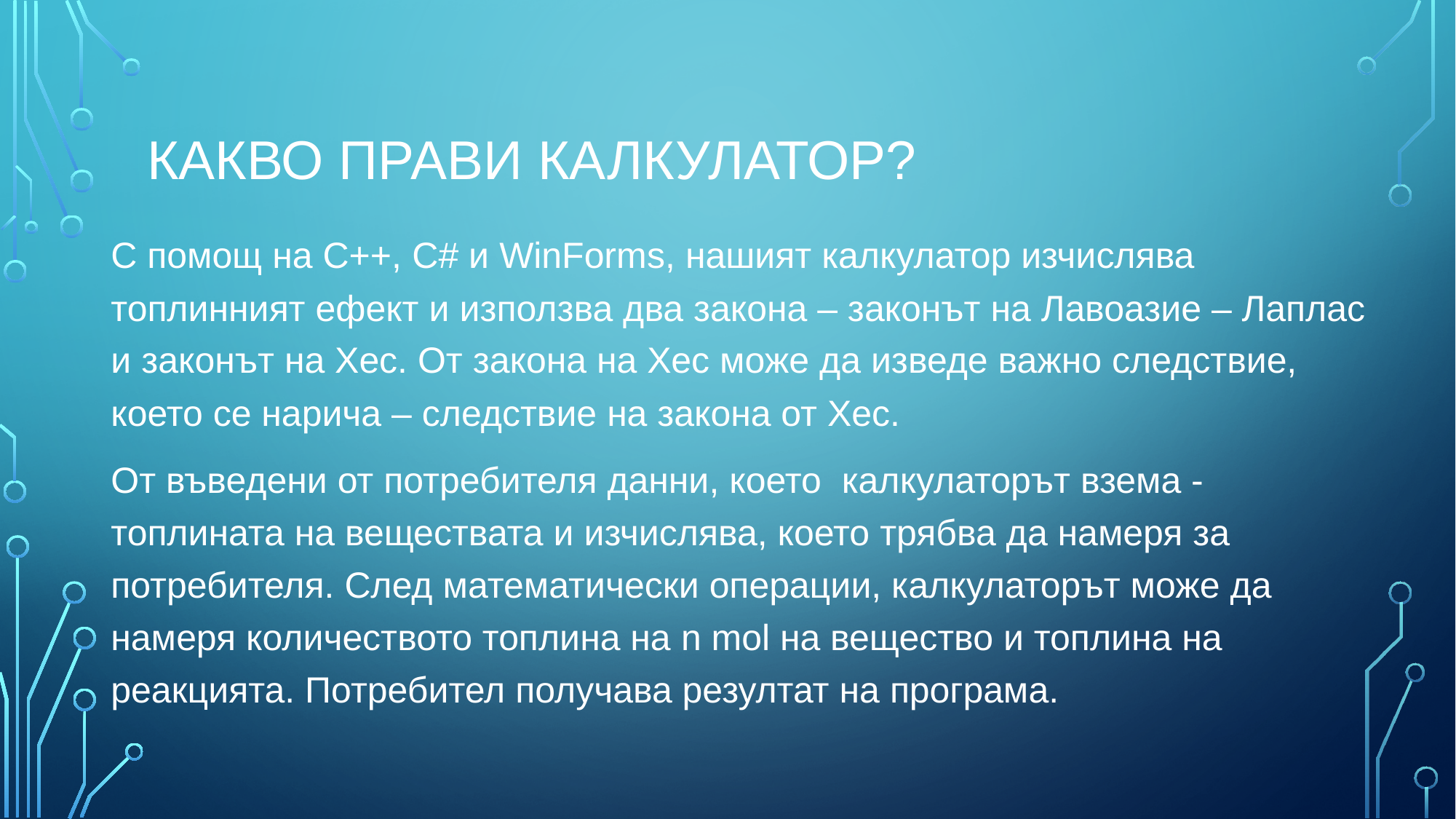

# Какво прави калкулатор?
С помощ на С++, C# и WinForms, нашият калкулатор изчислява топлинният ефект и използва два закона – законът на Лавоазие – Лаплас и законът на Хес. От закона на Хес може да изведе важно следствие, което се нарича – следствие на закона от Хес.
От въведени от потребителя данни, което  калкулаторът взема -  топлината на веществата и изчислява, което трябва да намеря за потребителя. След математически операции, калкулаторът може да намеря количеството топлина на n mol на вещество и топлина на реакцията. Потребител получава резултат на програма.